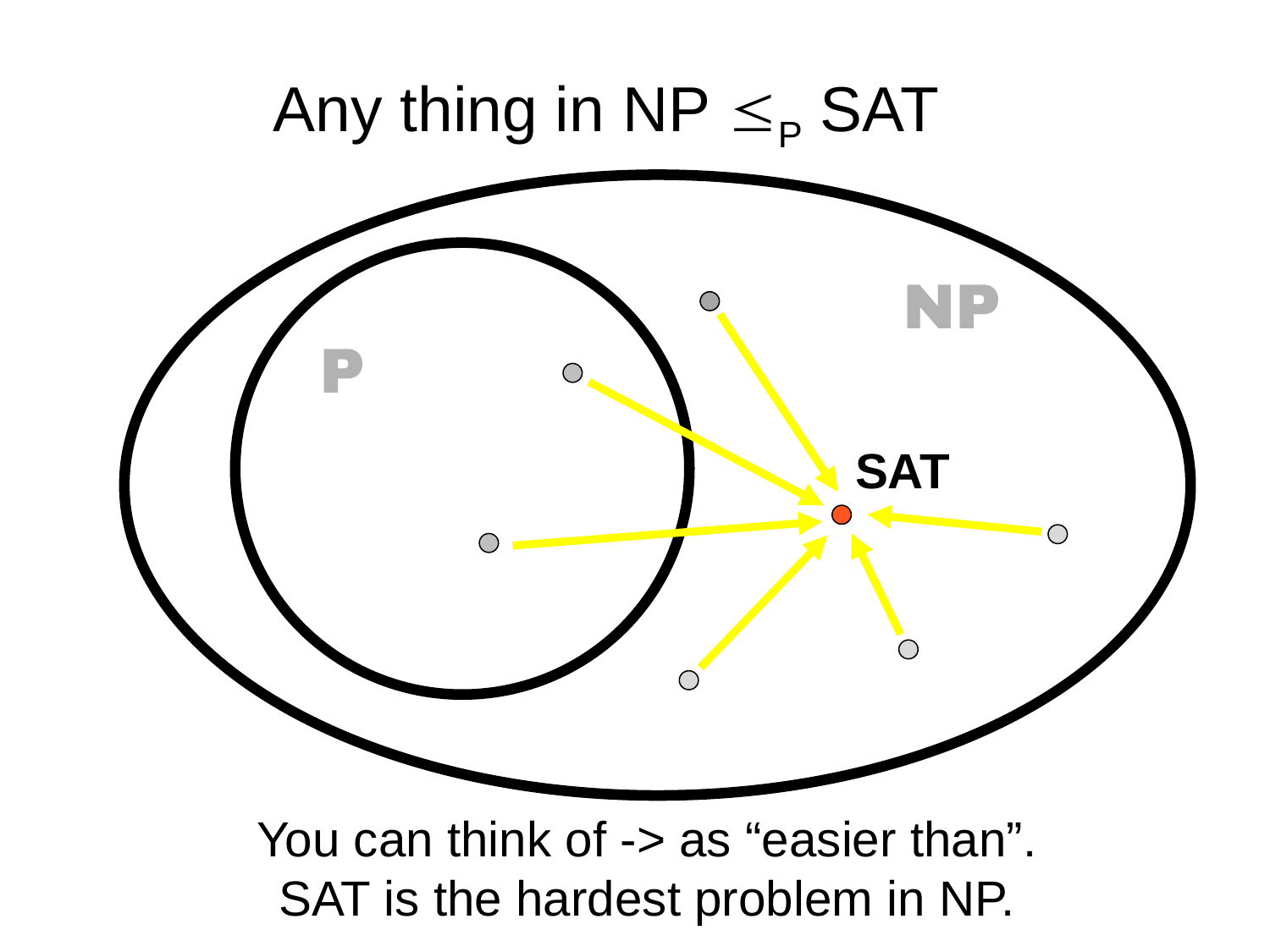

Any thing in NP ≤P SAT

NP

P

SAT

You can think of -> as “easier than”. SAT is the hardest problem in NP.